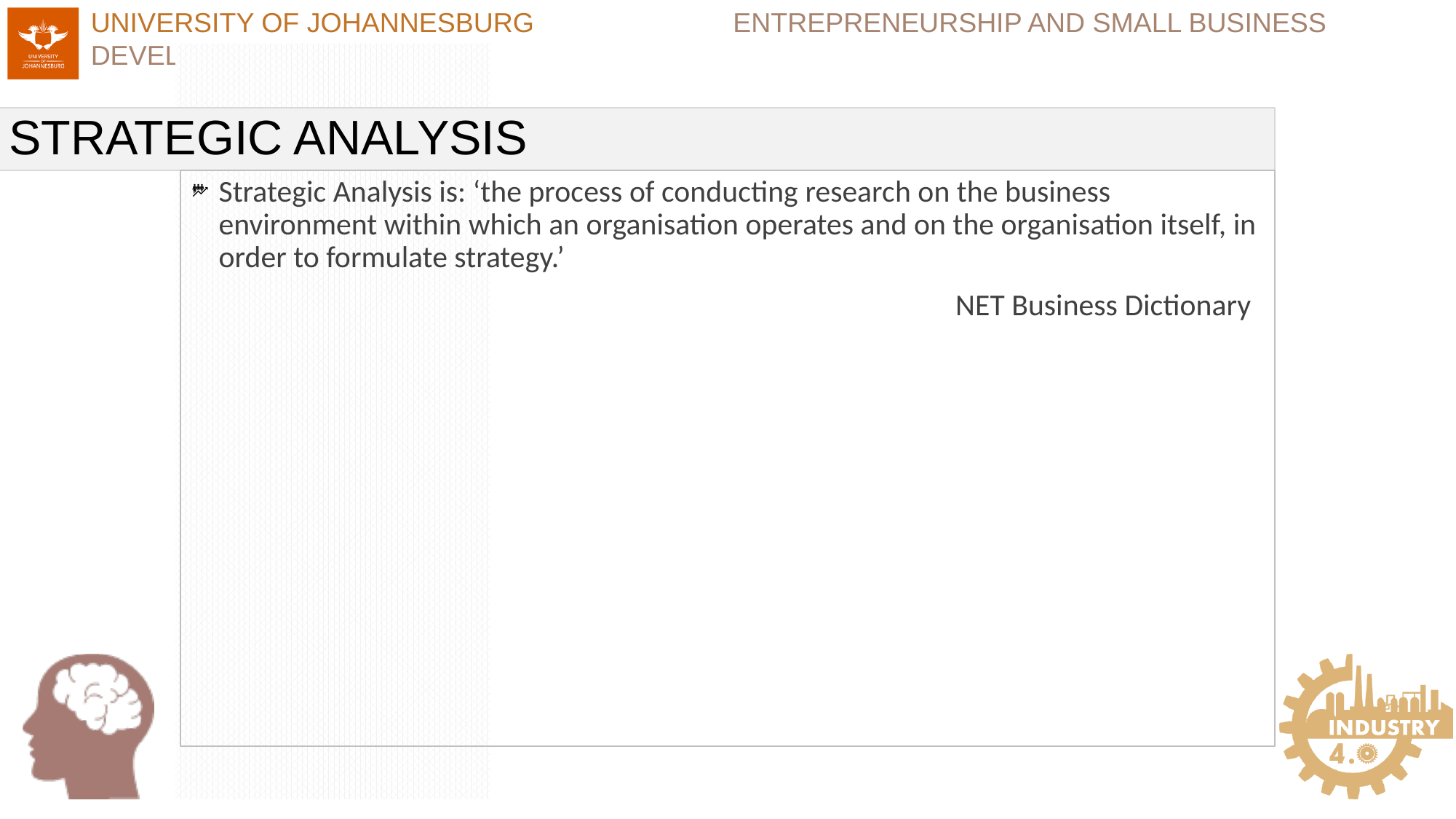

# STRATEGIC ANALYSIS
Strategic Analysis is: ‘the process of conducting research on the business environment within which an organisation operates and on the organisation itself, in order to formulate strategy.’
							NET Business Dictionary